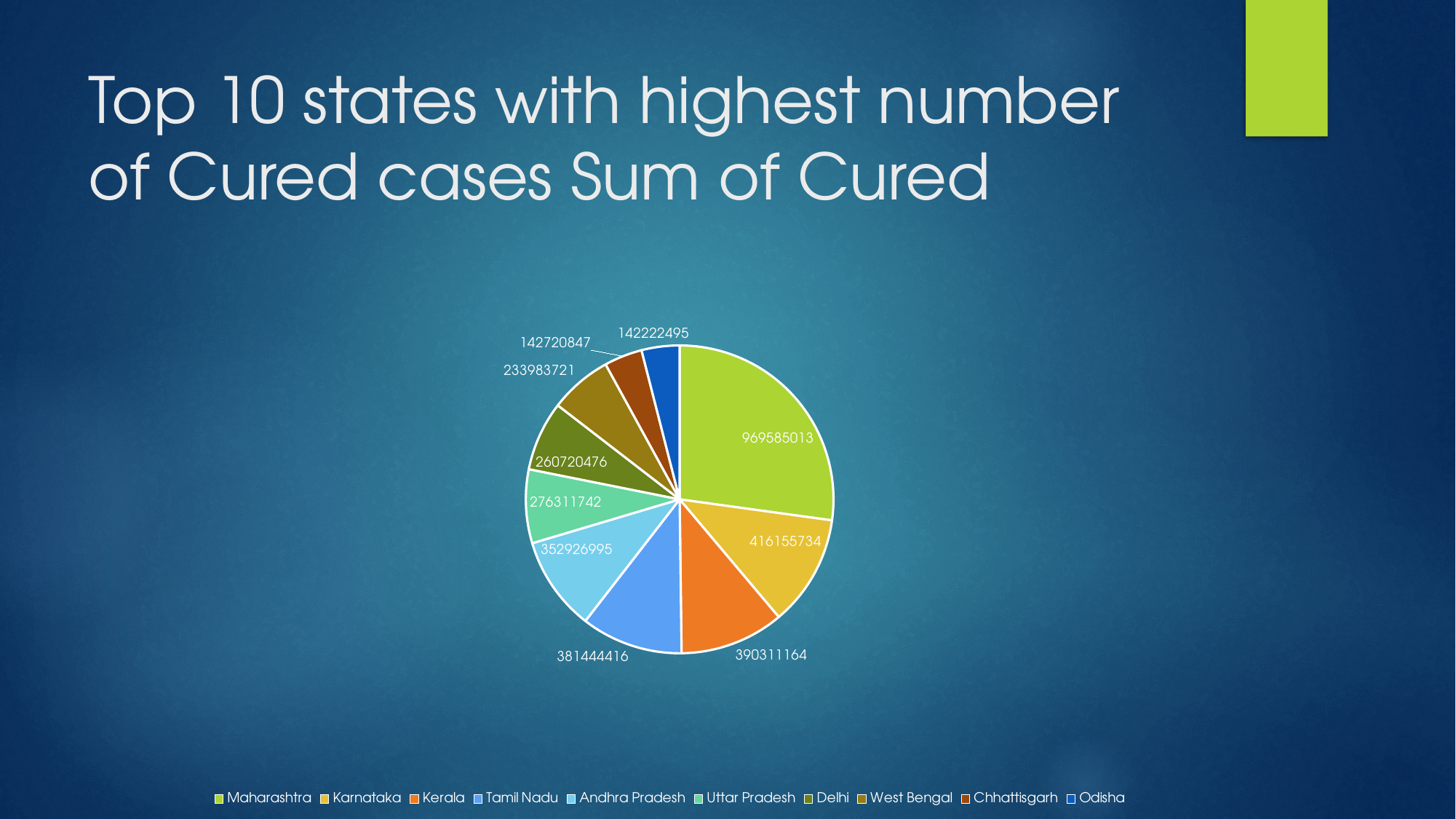

# Top 10 states with highest number of Cured cases Sum of Cured

### Chart

| Category | Top 10 states with highest number of Cured cases |
|---|---|
| Maharashtra | 969585013.0 |
| Karnataka | 416155734.0 |
| Kerala | 390311164.0 |
| Tamil Nadu | 381444416.0 |
| Andhra Pradesh | 352926995.0 |
| Uttar Pradesh | 276311742.0 |
| Delhi | 260720476.0 |
| West Bengal | 233983721.0 |
| Chhattisgarh | 142720847.0 |
| Odisha | 142222495.0 |